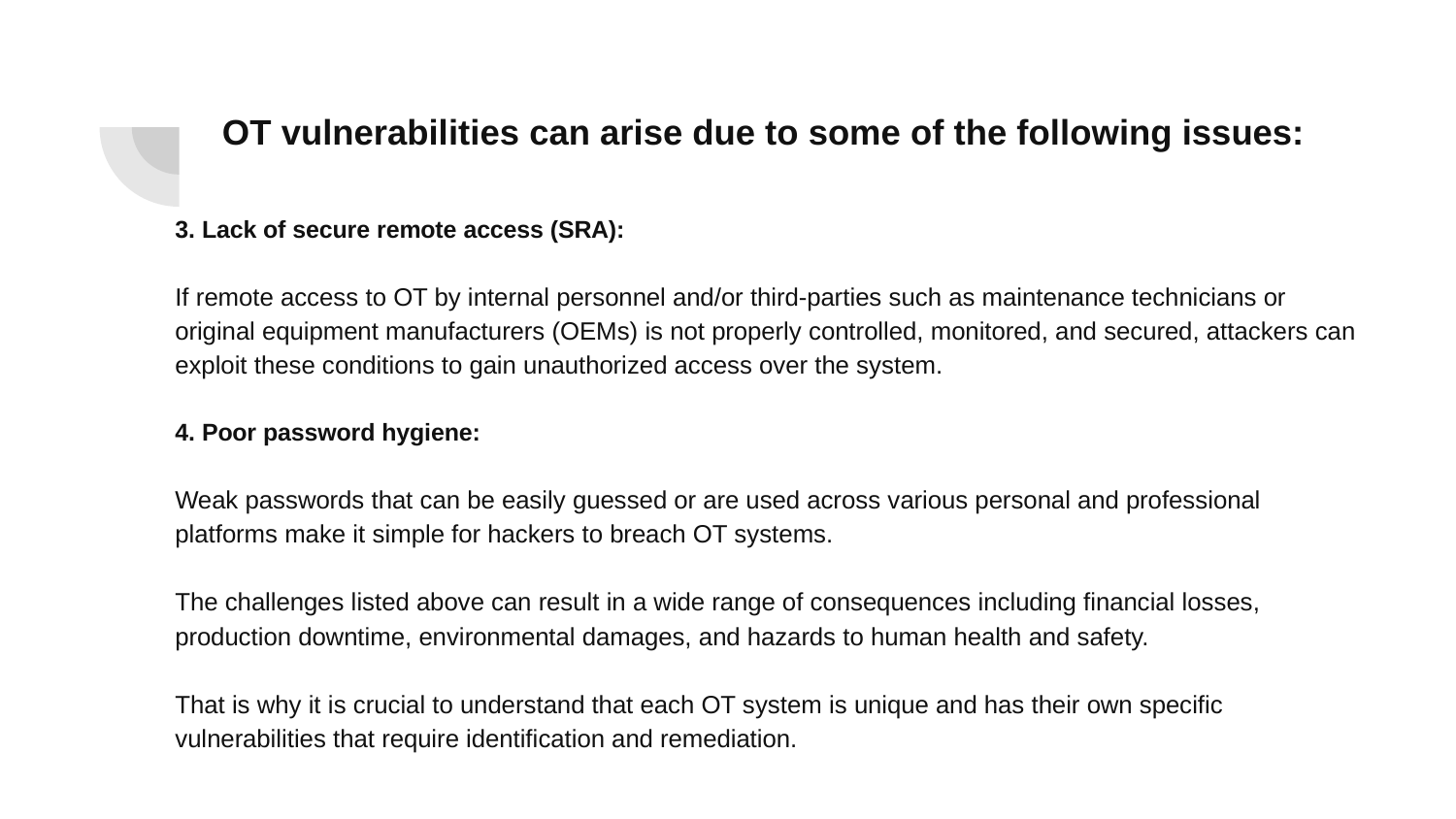

# OT vulnerabilities can arise due to some of the following issues:
3. Lack of secure remote access (SRA):
If remote access to OT by internal personnel and/or third-parties such as maintenance technicians or original equipment manufacturers (OEMs) is not properly controlled, monitored, and secured, attackers can exploit these conditions to gain unauthorized access over the system.
4. Poor password hygiene:
Weak passwords that can be easily guessed or are used across various personal and professional platforms make it simple for hackers to breach OT systems.
The challenges listed above can result in a wide range of consequences including financial losses, production downtime, environmental damages, and hazards to human health and safety.
That is why it is crucial to understand that each OT system is unique and has their own specific vulnerabilities that require identification and remediation.